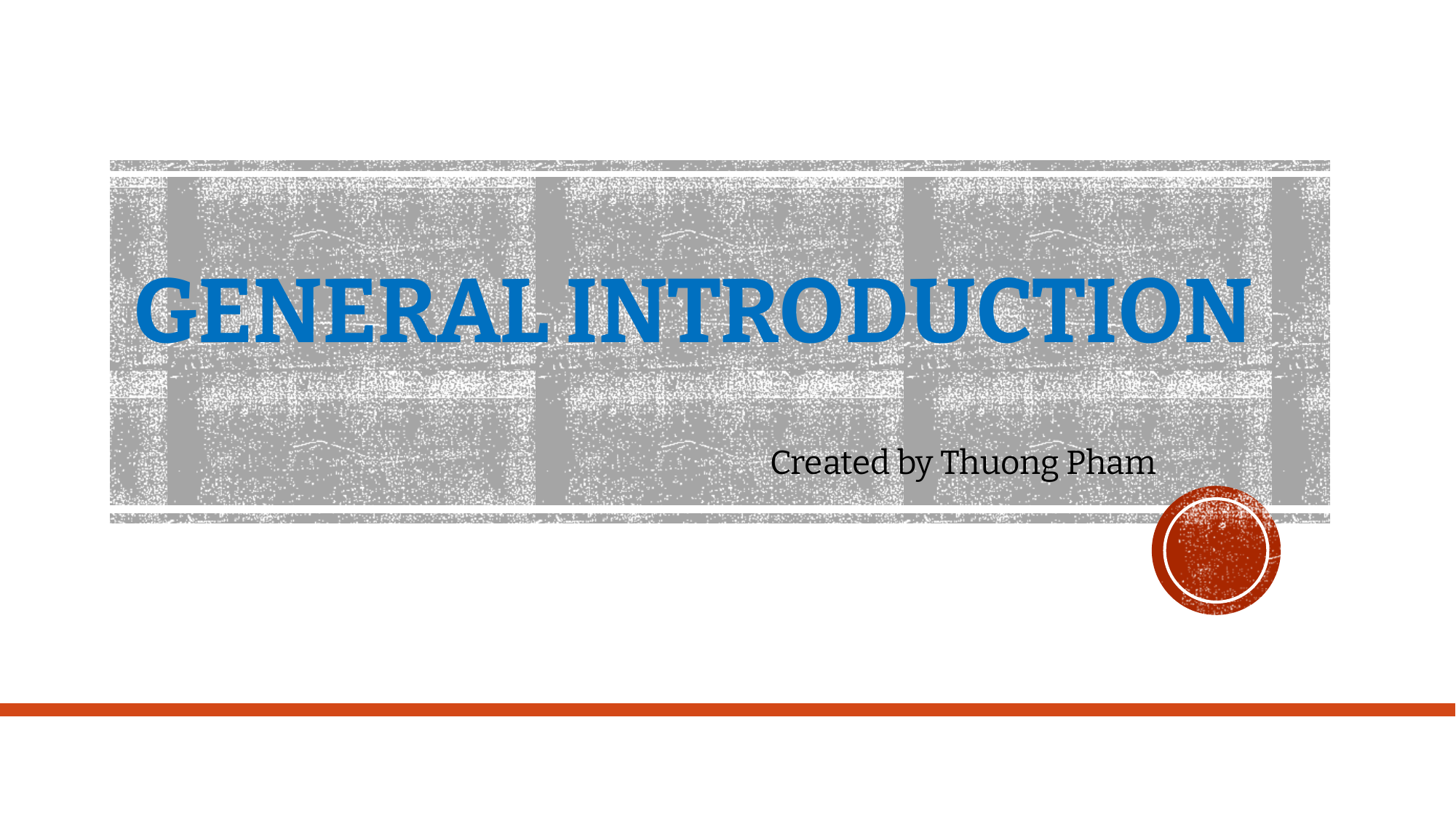

# GENERAL INTRODUCTION
Created by Thuong Pham